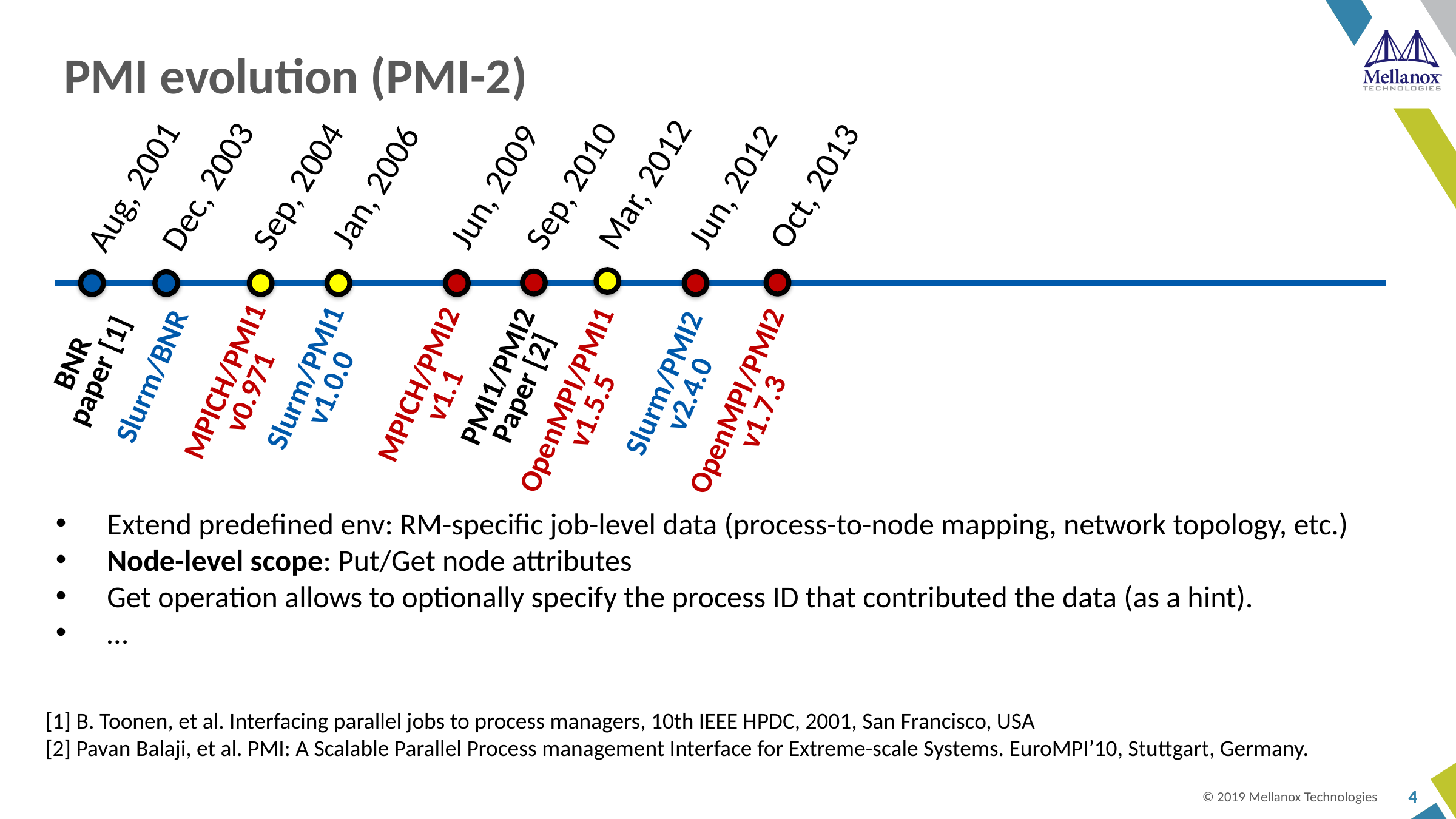

# PMI evolution (PMI-2)
Mar, 2012
Sep, 2010
Oct, 2013
Jun, 2009
Sep, 2004
Jun, 2012
Aug, 2001
Dec, 2003
Jan, 2006

BNR
paper [1]
Slurm/PMI1
v1.0.0
PMI1/PMI2
Paper [2]
MPICH/PMI1
v0.971
Slurm/PMI2
v2.4.0
MPICH/PMI2
v1.1
Slurm/BNR
OpenMPI/PMI1
v1.5.5
OpenMPI/PMI2
v1.7.3
Extend predefined env: RM-specific job-level data (process-to-node mapping, network topology, etc.)
Node-level scope: Put/Get node attributes
Get operation allows to optionally specify the process ID that contributed the data (as a hint).
…
[1] B. Toonen, et al. Interfacing parallel jobs to process managers, 10th IEEE HPDC, 2001, San Francisco, USA
[2] Pavan Balaji, et al. PMI: A Scalable Parallel Process management Interface for Extreme-scale Systems. EuroMPI’10, Stuttgart, Germany.